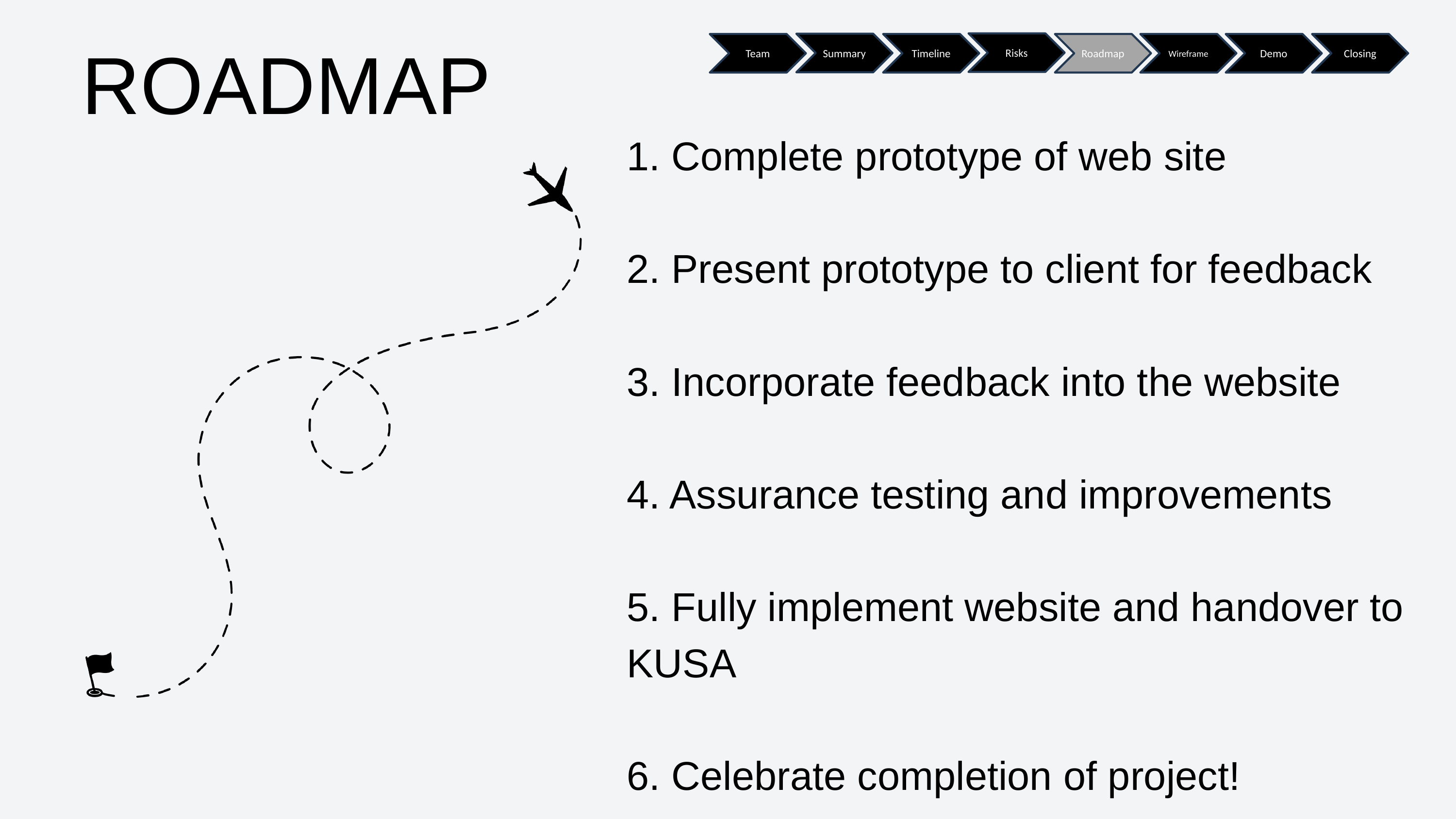

ROADMAP
Risks
Summary
Team
Timeline
Roadmap
Demo
Closing
Wireframe
1. Complete prototype of web site

2. Present prototype to client for feedback

3. Incorporate feedback into the website

4. Assurance testing and improvements

5. Fully implement website and handover to KUSA

6. Celebrate completion of project!